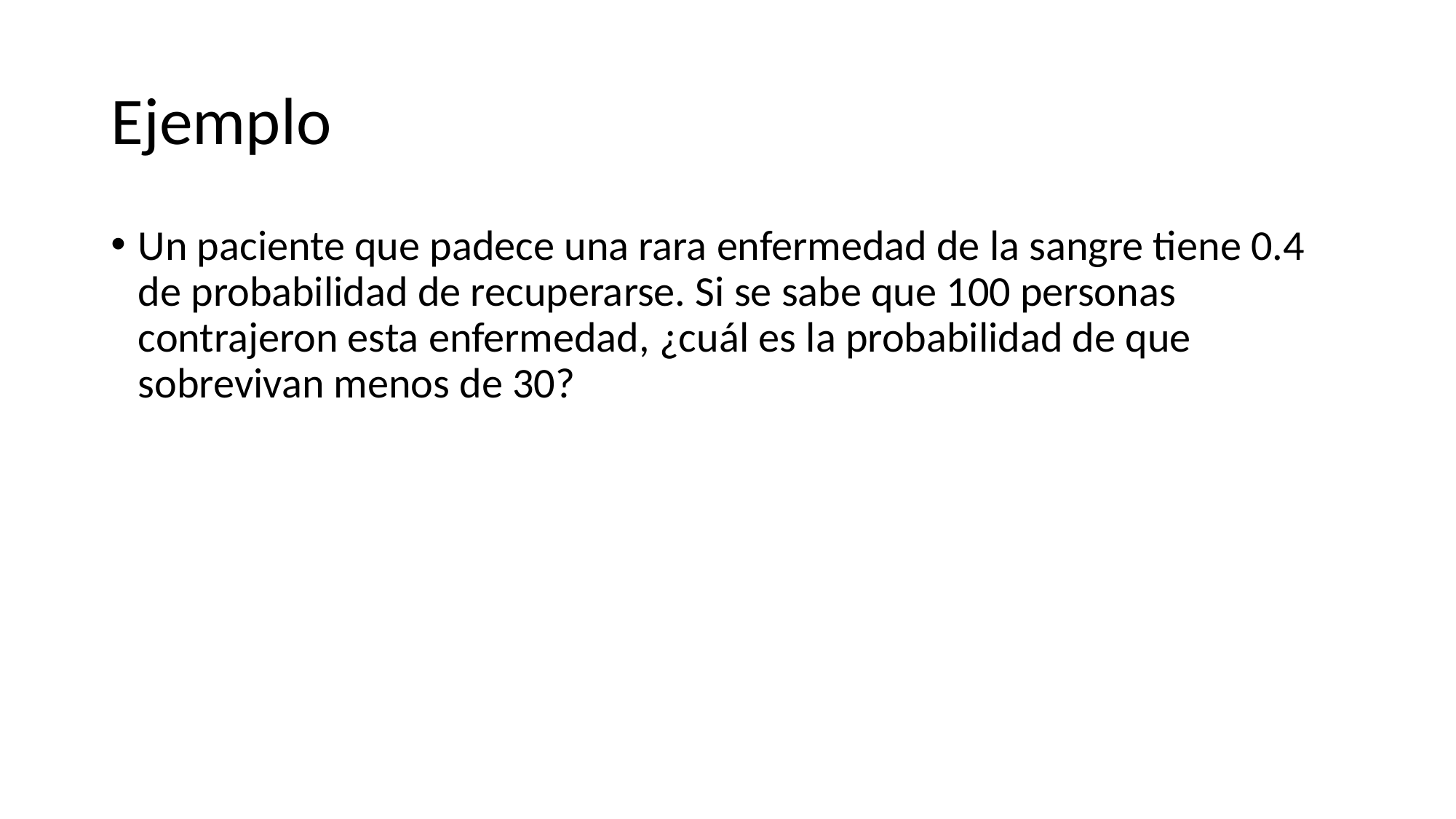

# Ejemplo
Un paciente que padece una rara enfermedad de la sangre tiene 0.4 de probabilidad de recuperarse. Si se sabe que 100 personas contrajeron esta enfermedad, ¿cuál es la probabilidad de que sobrevivan menos de 30?